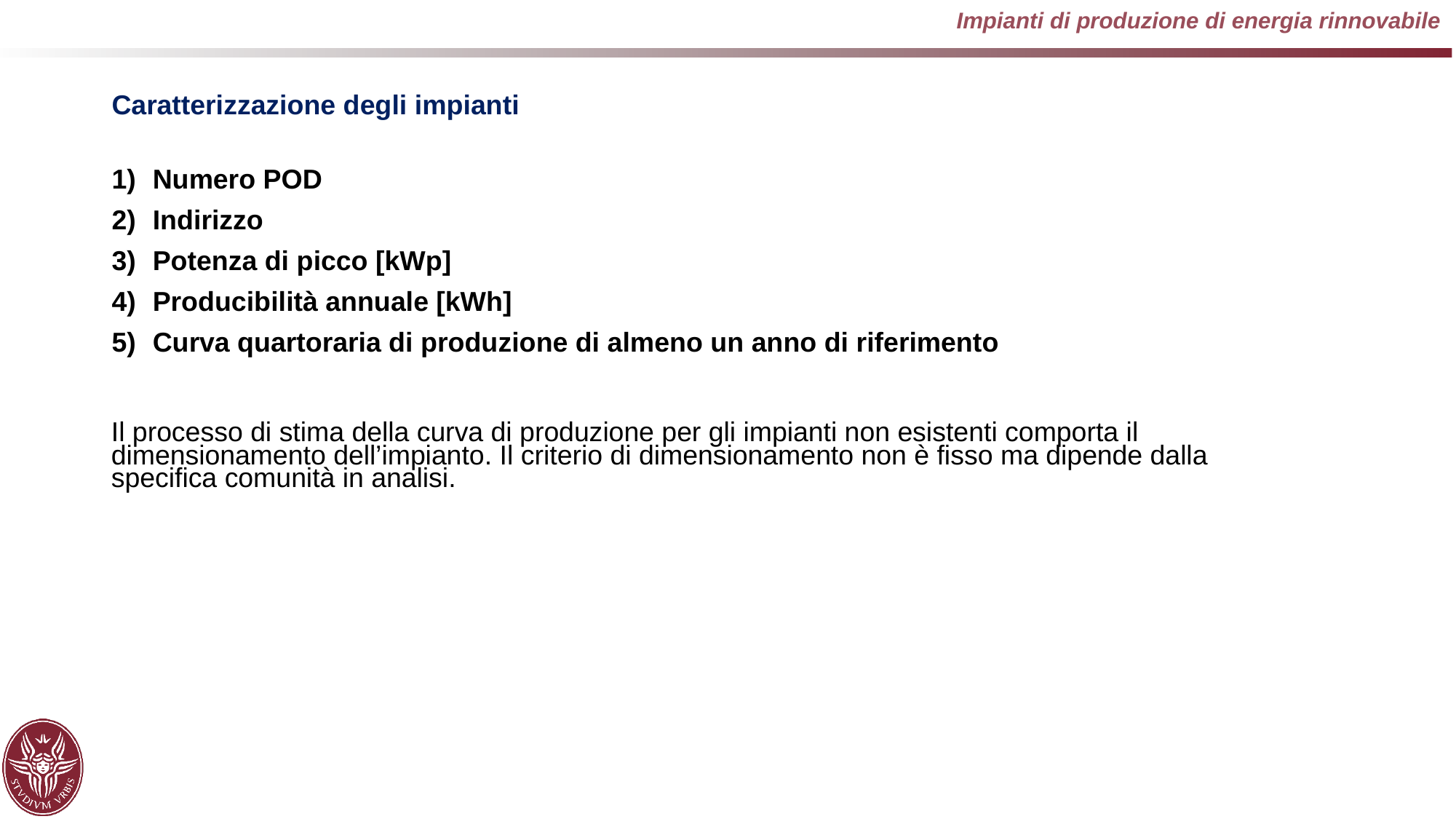

Impianti di produzione di energia rinnovabile
Caratterizzazione degli impianti

Numero POD
Indirizzo
Potenza di picco [kWp]
Producibilità annuale [kWh]
Curva quartoraria di produzione di almeno un anno di riferimento

Il processo di stima della curva di produzione per gli impianti non esistenti comporta il dimensionamento dell’impianto. Il criterio di dimensionamento non è fisso ma dipende dalla specifica comunità in analisi.